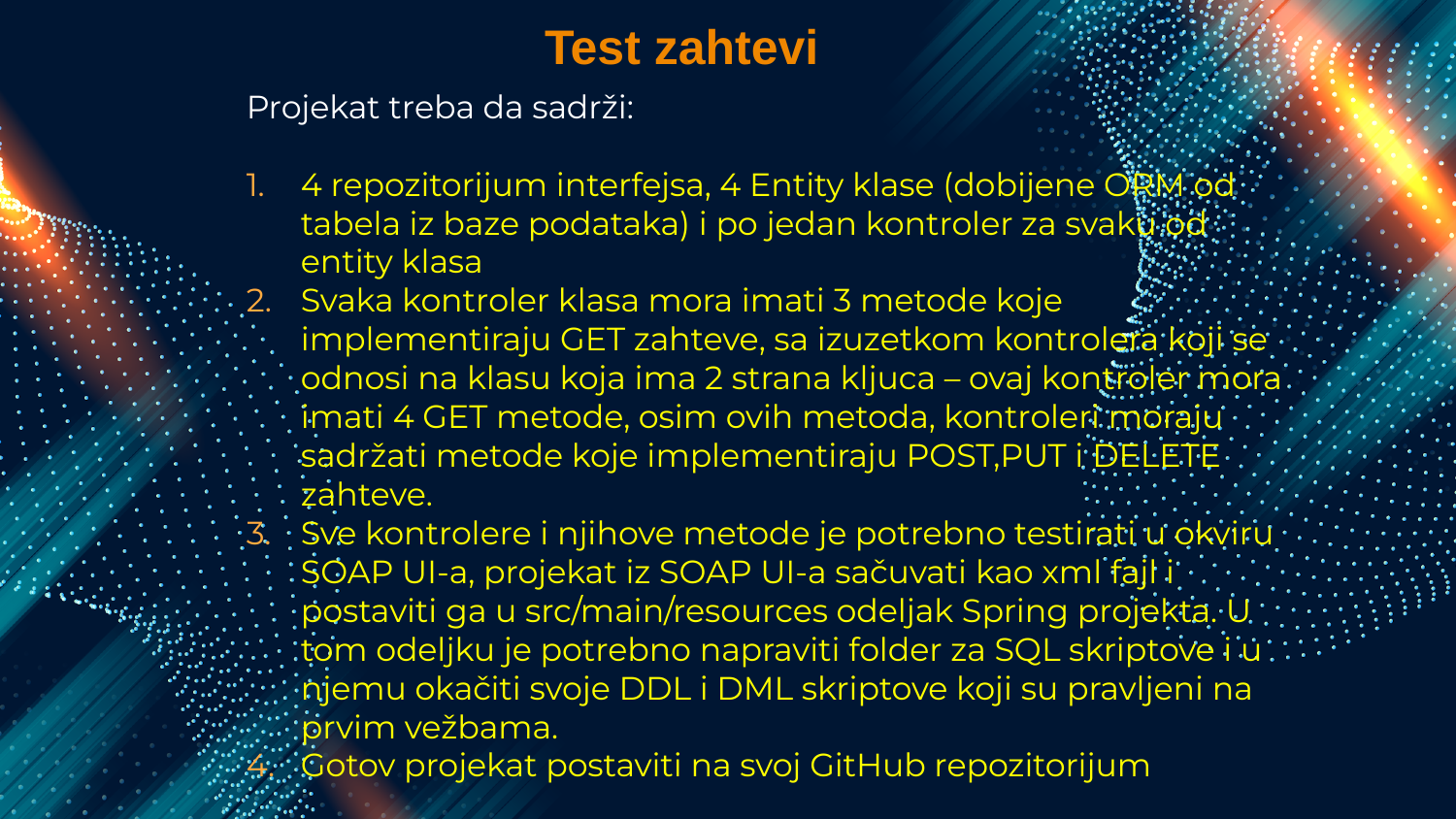

Test zahtevi

Projekat treba da sadrži:

4 repozitorijum interfejsa, 4 Entity klase (dobijene ORM od tabela iz baze podataka) i po jedan kontroler za svaku od entity klasa
Svaka kontroler klasa mora imati 3 metode koje implementiraju GET zahteve, sa izuzetkom kontrolera koji se odnosi na klasu koja ima 2 strana kljuca – ovaj kontroler mora imati 4 GET metode, osim ovih metoda, kontroleri moraju sadržati metode koje implementiraju POST,PUT i DELETE zahteve.
Sve kontrolere i njihove metode je potrebno testirati u okviru SOAP UI-a, projekat iz SOAP UI-a sačuvati kao xml fajl i postaviti ga u src/main/resources odeljak Spring projekta. U tom odeljku je potrebno napraviti folder za SQL skriptove i u njemu okačiti svoje DDL i DML skriptove koji su pravljeni na prvim vežbama.
Gotov projekat postaviti na svoj GitHub repozitorijum